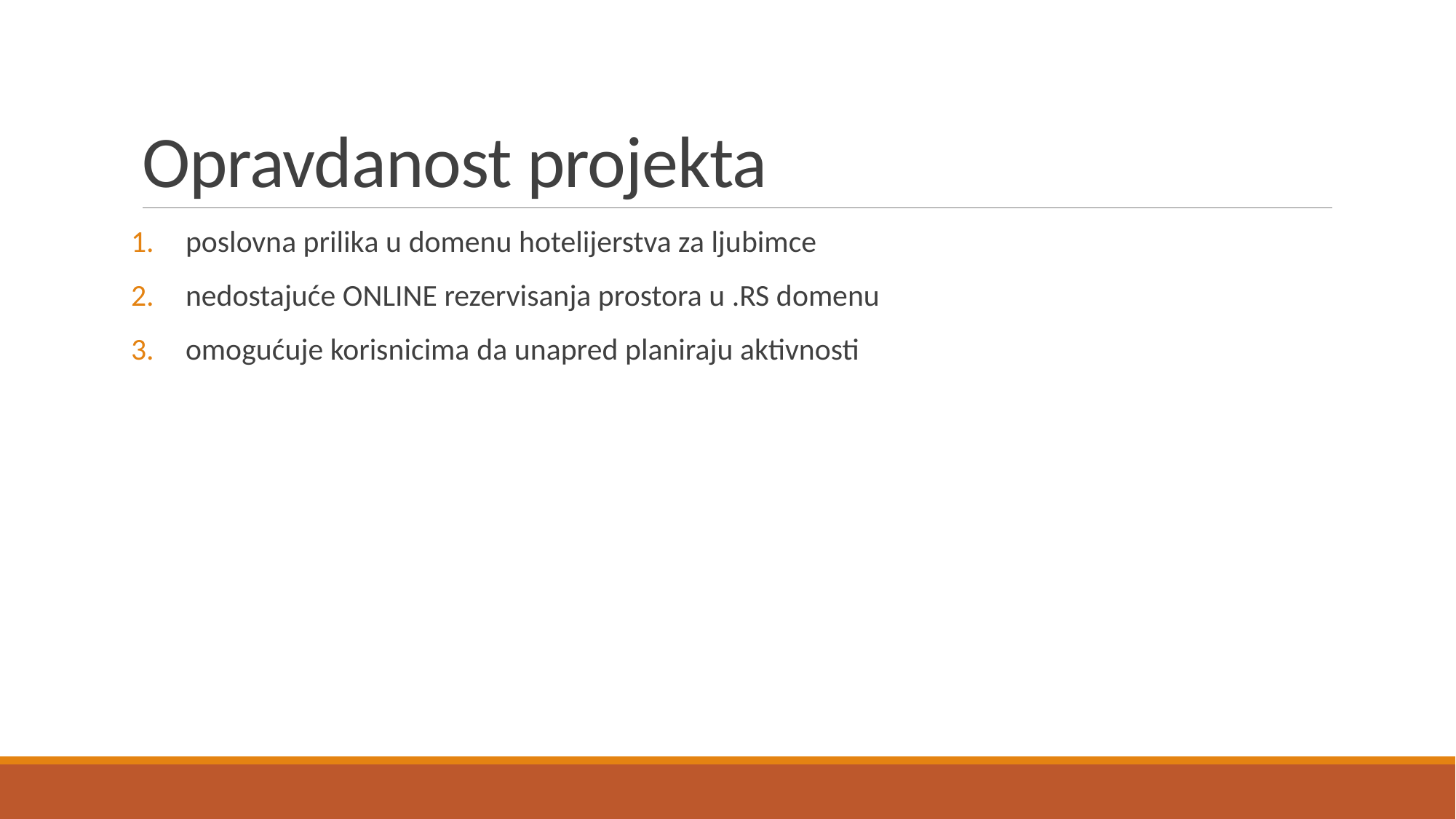

# Opravdanost projekta
poslovna prilika u domenu hotelijerstva za ljubimce
nedostajuće ONLINE rezervisanja prostora u .RS domenu
omogućuje korisnicima da unapred planiraju aktivnosti